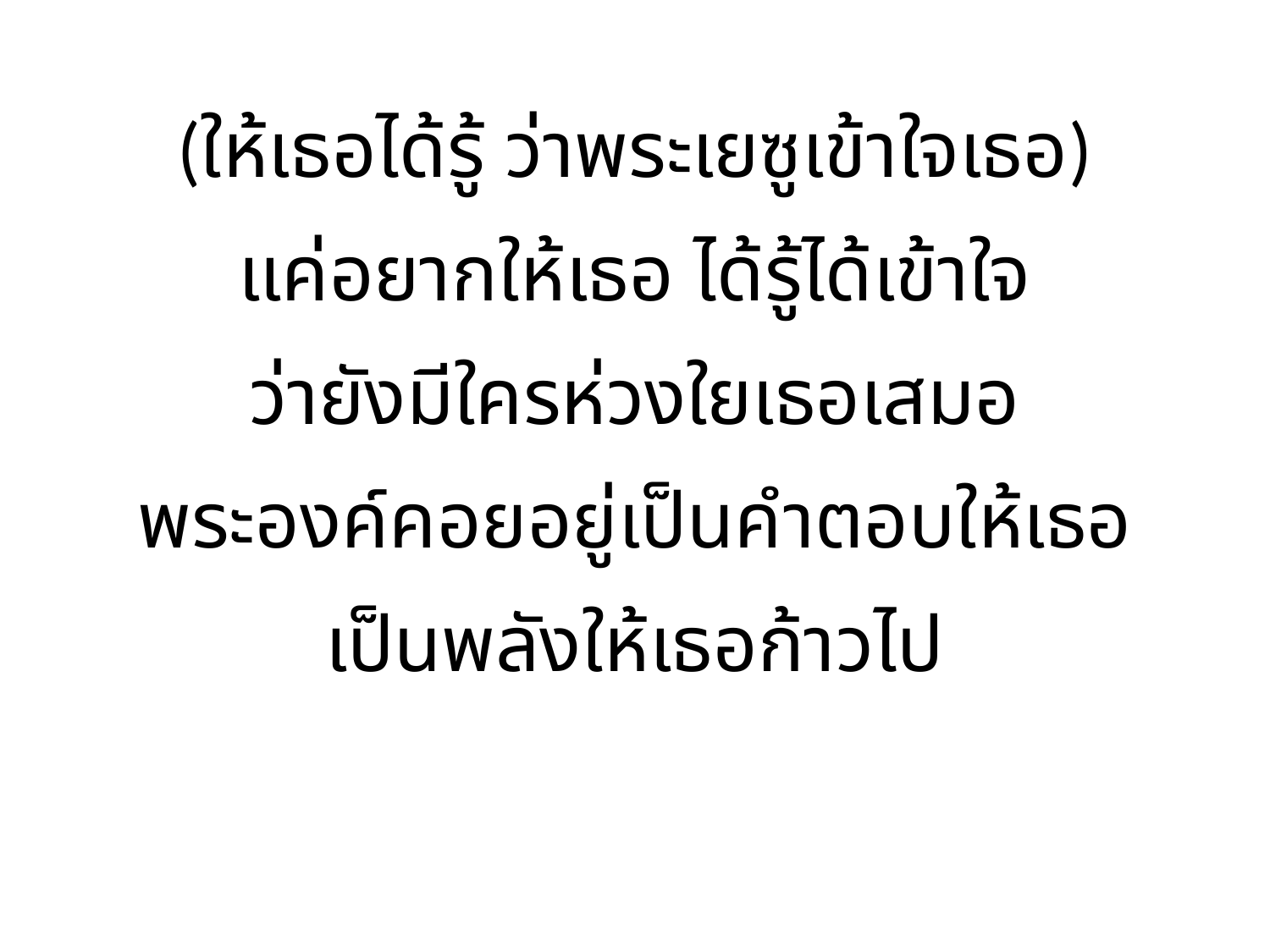

(ให้เธอได้รู้ ว่าพระเยซูเข้าใจเธอ)
แค่อยากให้เธอ ได้รู้ได้เข้าใจ
ว่ายังมีใครห่วงใยเธอเสมอ
พระองค์คอยอยู่เป็นคำตอบให้เธอ
เป็นพลังให้เธอก้าวไป